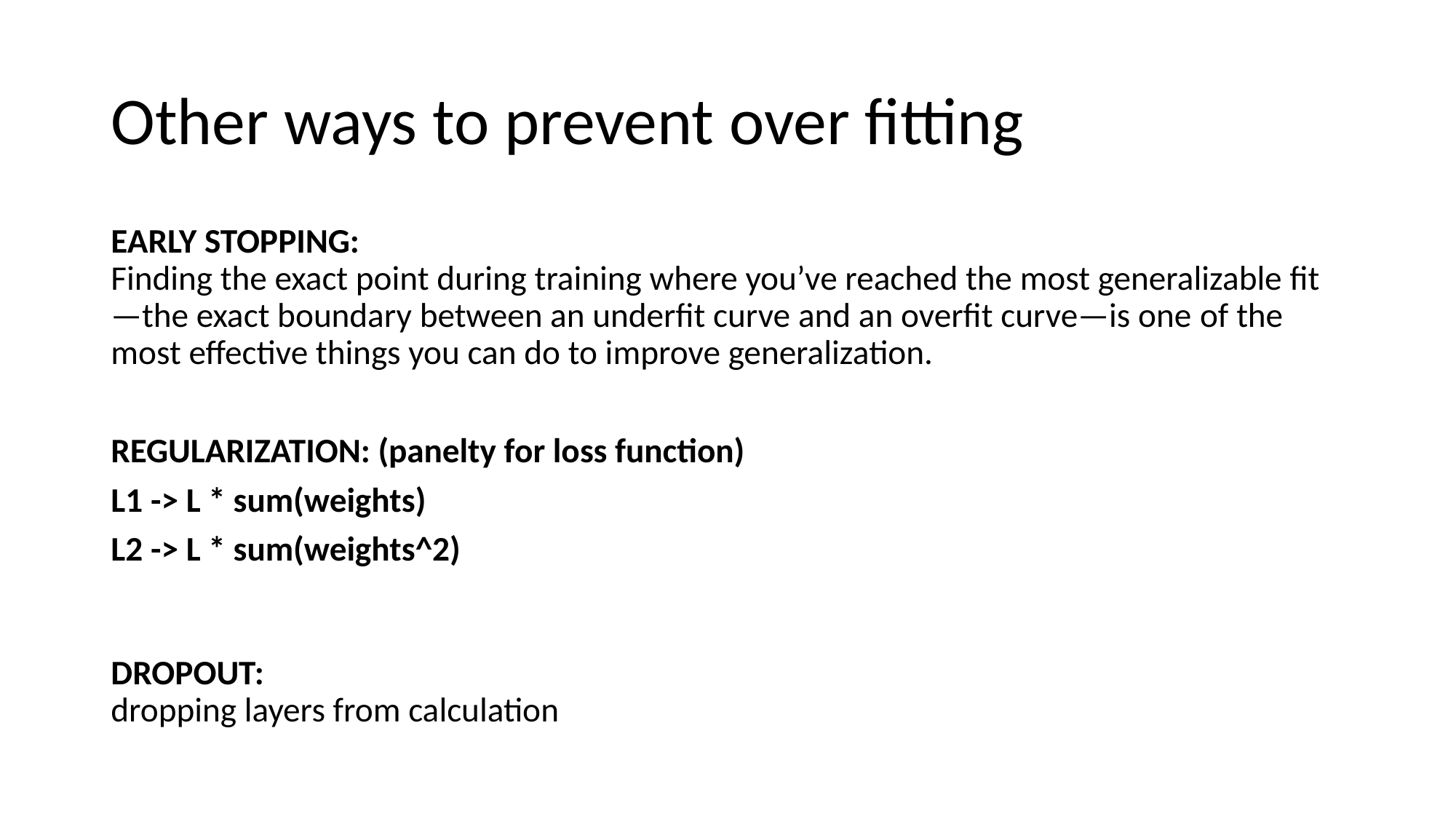

# Other ways to prevent over fitting
EARLY STOPPING:
Finding the exact point during training where you’ve reached the most generalizable fit—the exact boundary between an underfit curve and an overfit curve—is one of the most effective things you can do to improve generalization.

REGULARIZATION: (panelty for loss function)
L1 -> L * sum(weights)
L2 -> L * sum(weights^2)
DROPOUT:
dropping layers from calculation